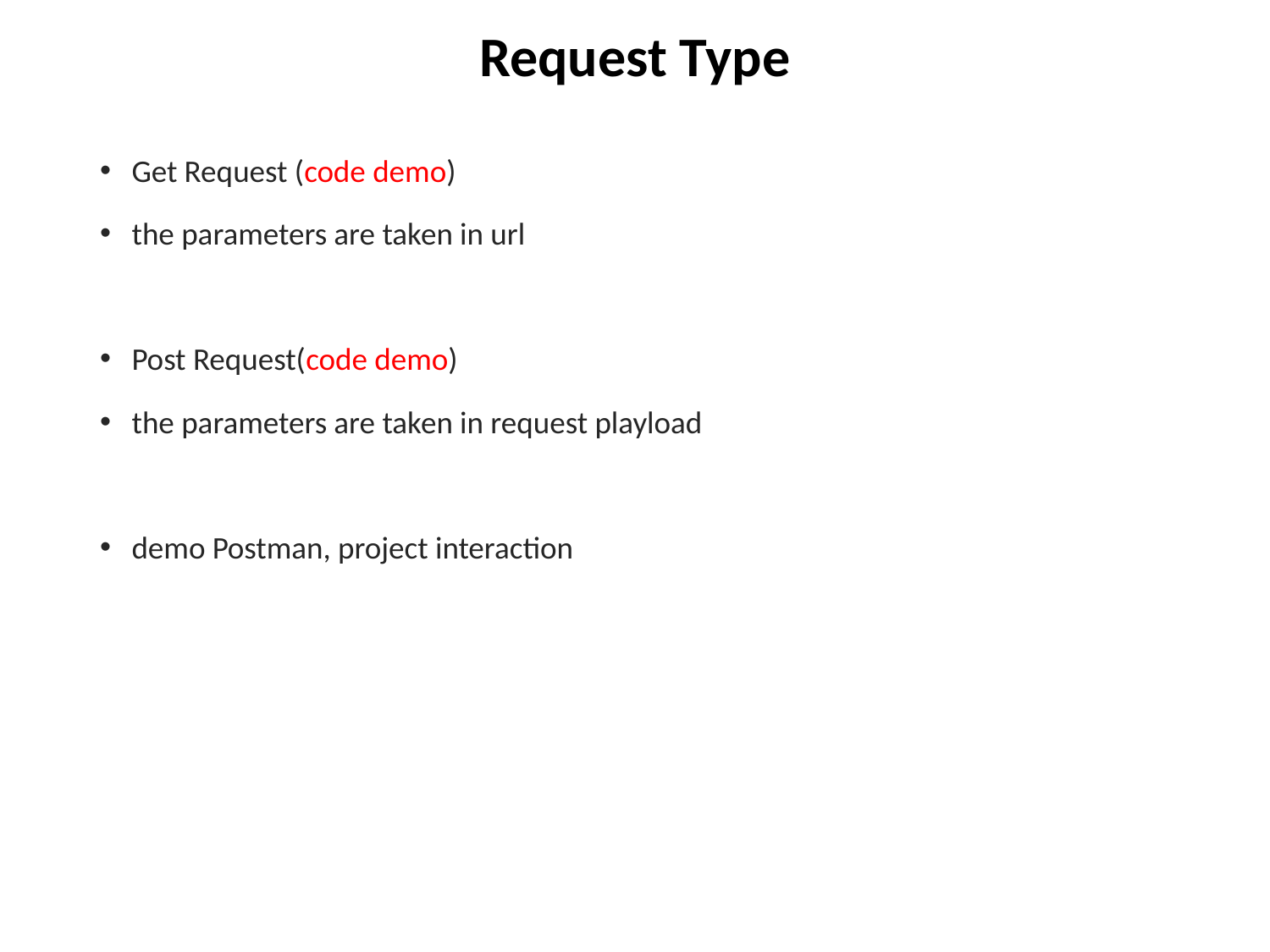

# Request Type
Get Request (code demo)
the parameters are taken in url

Post Request(code demo)
the parameters are taken in request playload

demo Postman, project interaction